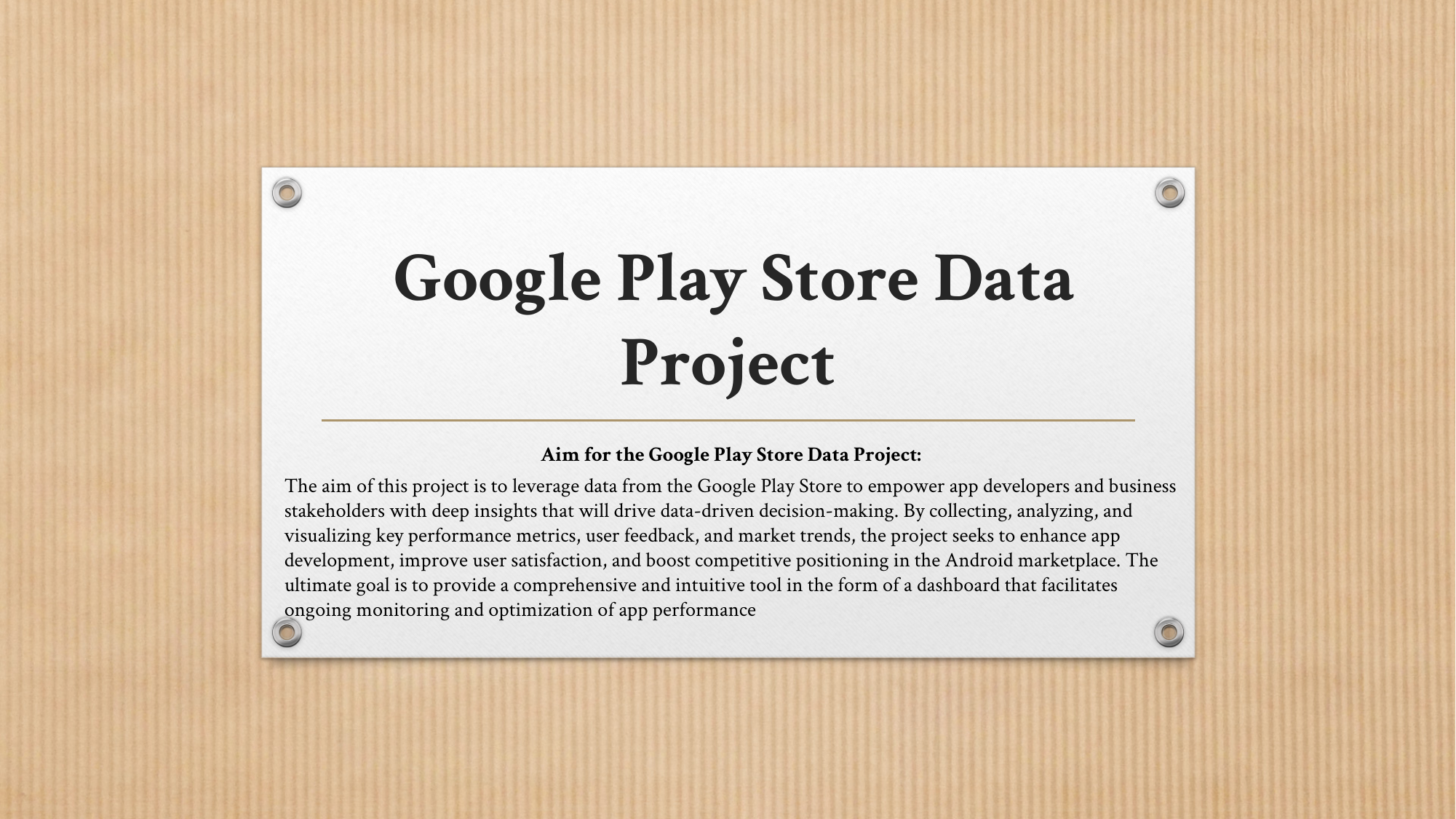

# Google Play Store Data Project

Aim for the Google Play Store Data Project:
The aim of this project is to leverage data from the Google Play Store to empower app developers and business stakeholders with deep insights that will drive data-driven decision-making. By collecting, analyzing, and visualizing key performance metrics, user feedback, and market trends, the project seeks to enhance app development, improve user satisfaction, and boost competitive positioning in the Android marketplace. The ultimate goal is to provide a comprehensive and intuitive tool in the form of a dashboard that facilitates ongoing monitoring and optimization of app performance